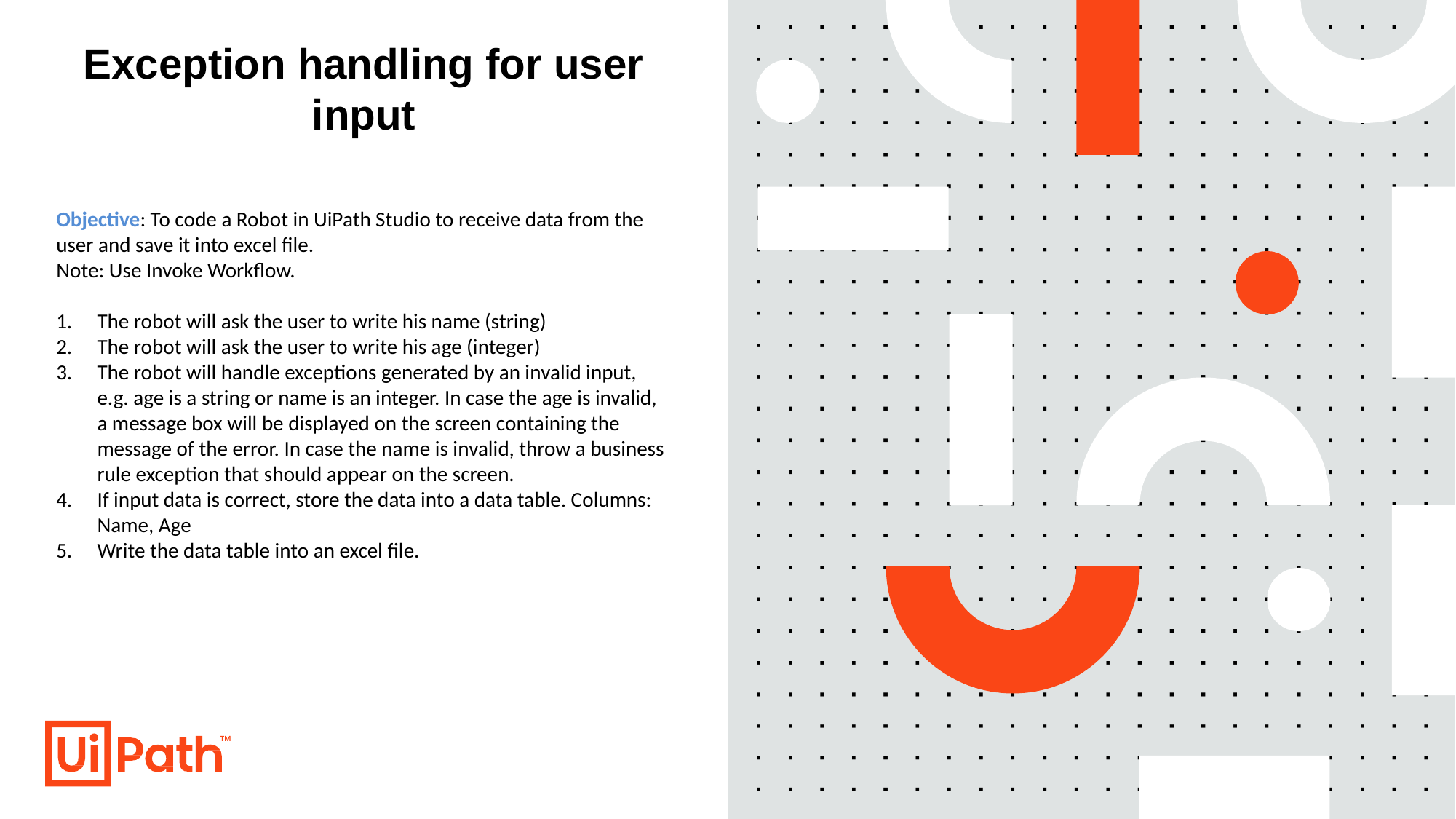

# Exception handling for user input
Objective: To code a Robot in UiPath Studio to receive data from the user and save it into excel file.
Note: Use Invoke Workflow.

The robot will ask the user to write his name (string)
The robot will ask the user to write his age (integer)
The robot will handle exceptions generated by an invalid input, e.g. age is a string or name is an integer. In case the age is invalid, a message box will be displayed on the screen containing the message of the error. In case the name is invalid, throw a business rule exception that should appear on the screen.
If input data is correct, store the data into a data table. Columns: Name, Age
Write the data table into an excel file.